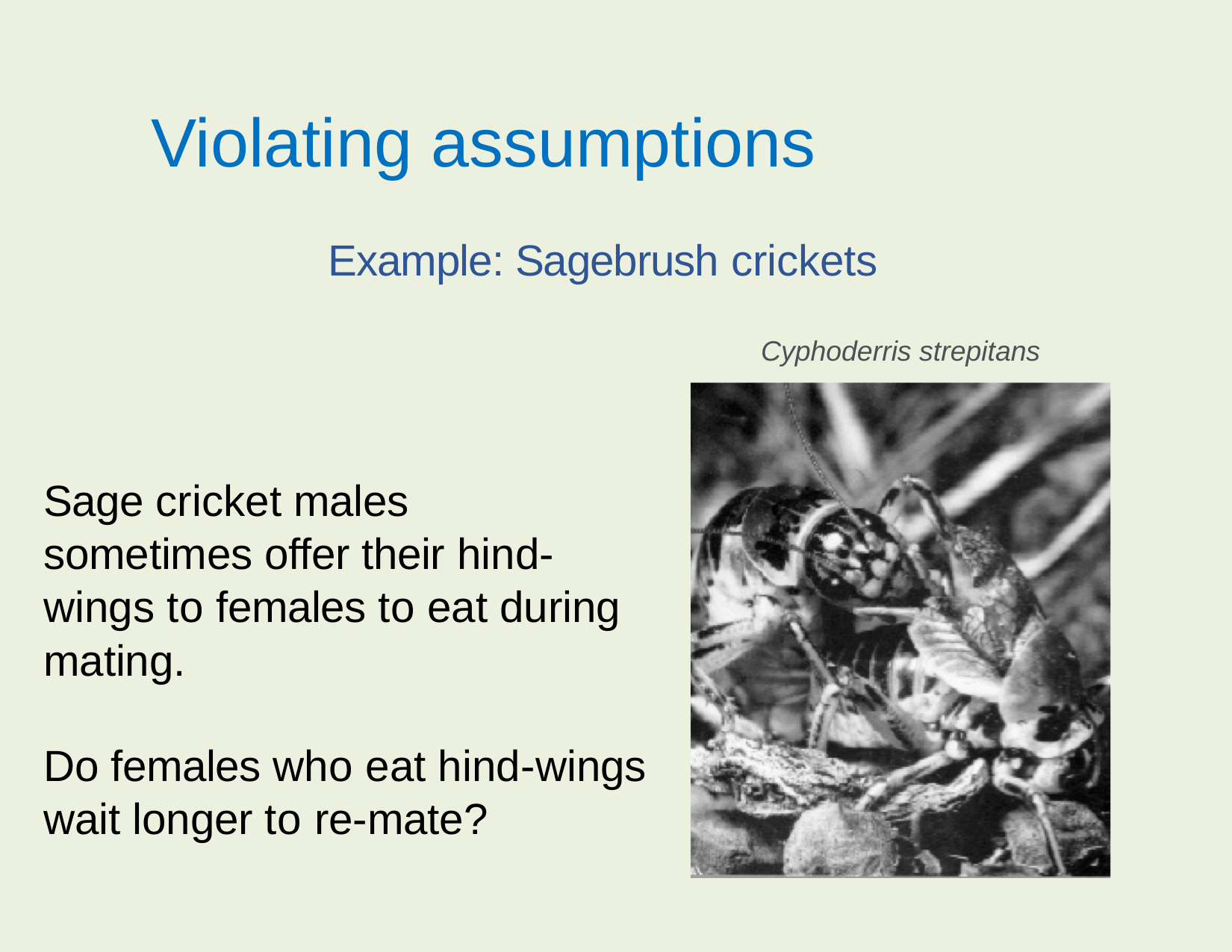

Violating assumptions
Example: Sagebrush crickets
Cyphoderris strepitans

Sage cricket males  sometimes offer their hind-wings to females to eat during mating.

Do females who eat hind-wings wait longer to re-mate?